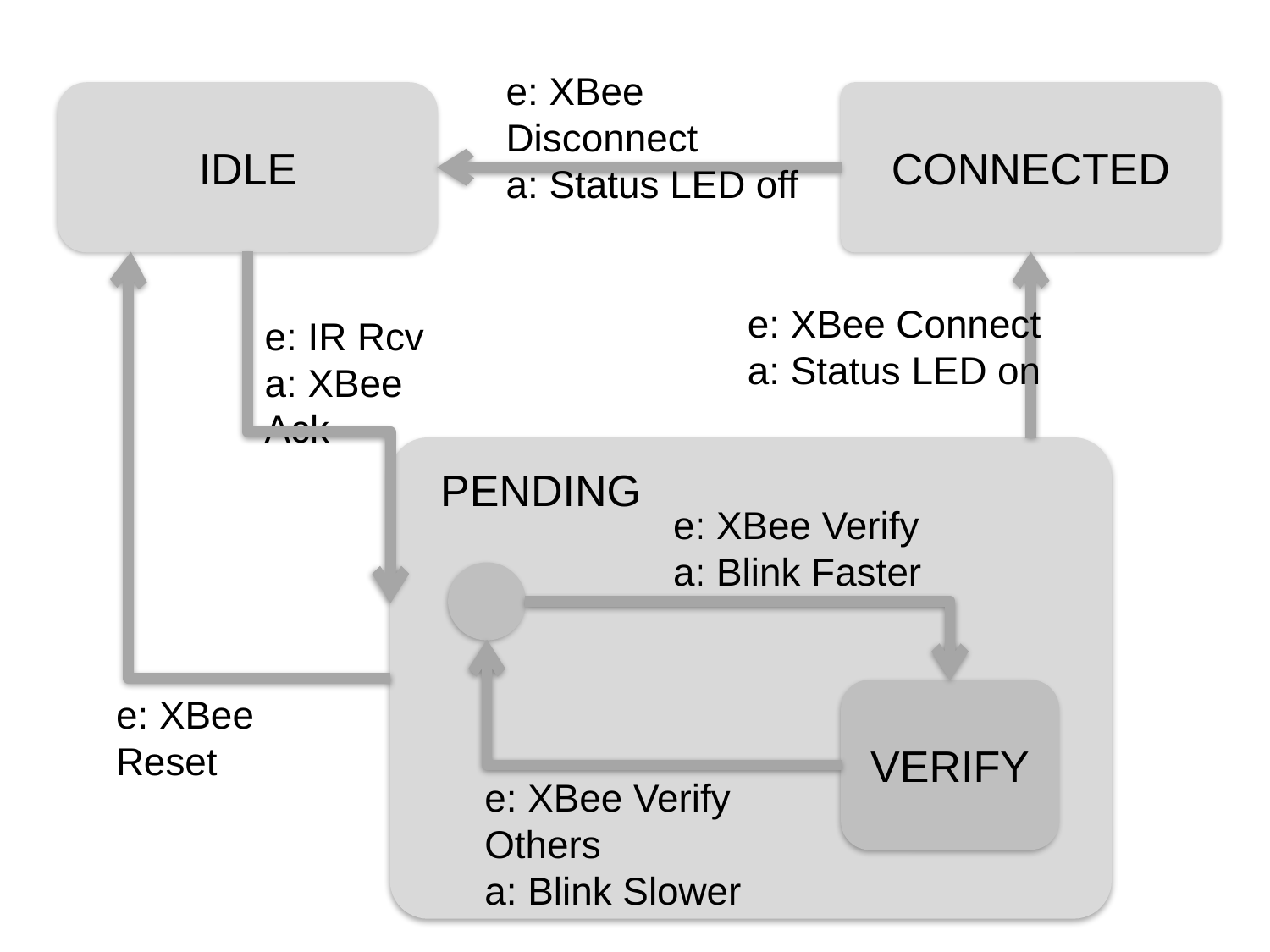

e: XBee Disconnect
a: Status LED off

IDLE
CONNECTED
e: XBee Connect
a: Status LED on
e: IR Rcv
a: XBee Ack

PENDING
e: XBee Verify
a: Blink Faster

VERIFY
e: XBee Reset
e: XBee Verify Others
a: Blink Slower